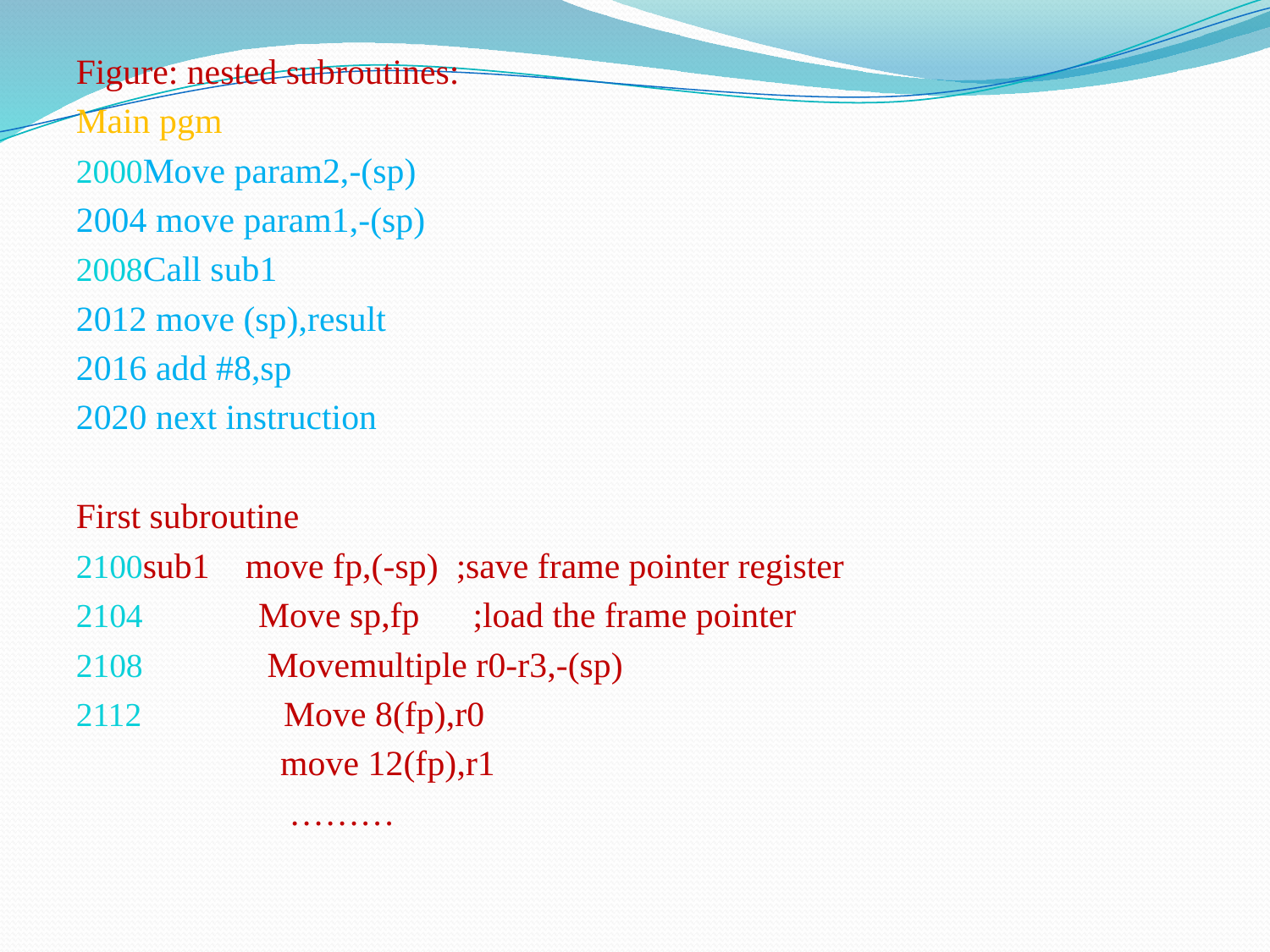

Figure: nested subroutines:
Main pgm
Move param2,-(sp)
2004 move param1,-(sp)
Call sub1
2012 move (sp),result
2016 add #8,sp
2020 next instruction

First subroutine
sub1    move fp,(-sp)  ;save frame pointer register
             Move sp,fp      ;load the frame pointer
              Movemultiple r0-r3,-(sp)
                Move 8(fp),r0
                       move 12(fp),r1
                        ………
#